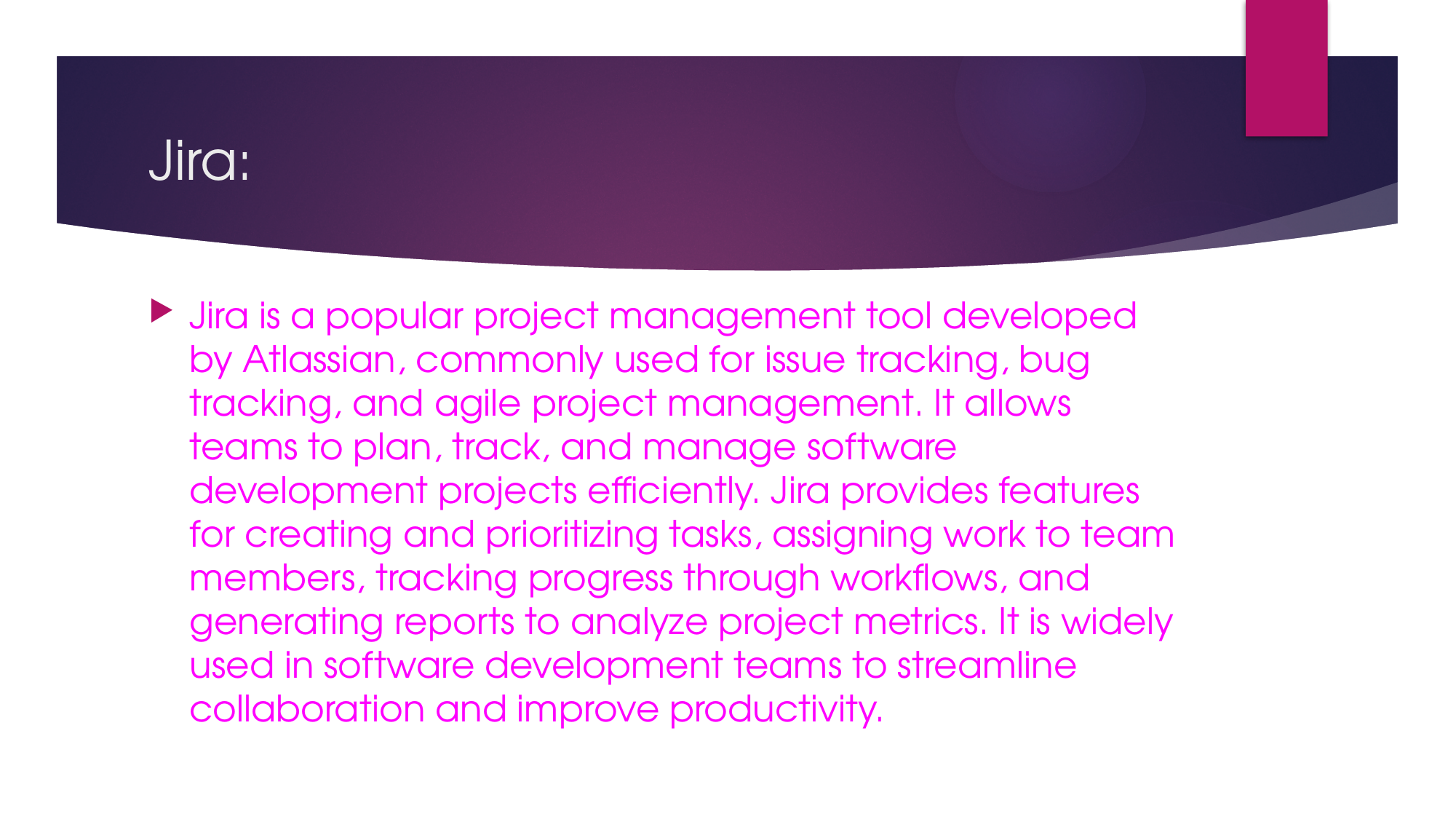

# Jira:
Jira is a popular project management tool developed by Atlassian, commonly used for issue tracking, bug tracking, and agile project management. It allows teams to plan, track, and manage software development projects efficiently. Jira provides features for creating and prioritizing tasks, assigning work to team members, tracking progress through workflows, and generating reports to analyze project metrics. It is widely used in software development teams to streamline collaboration and improve productivity.